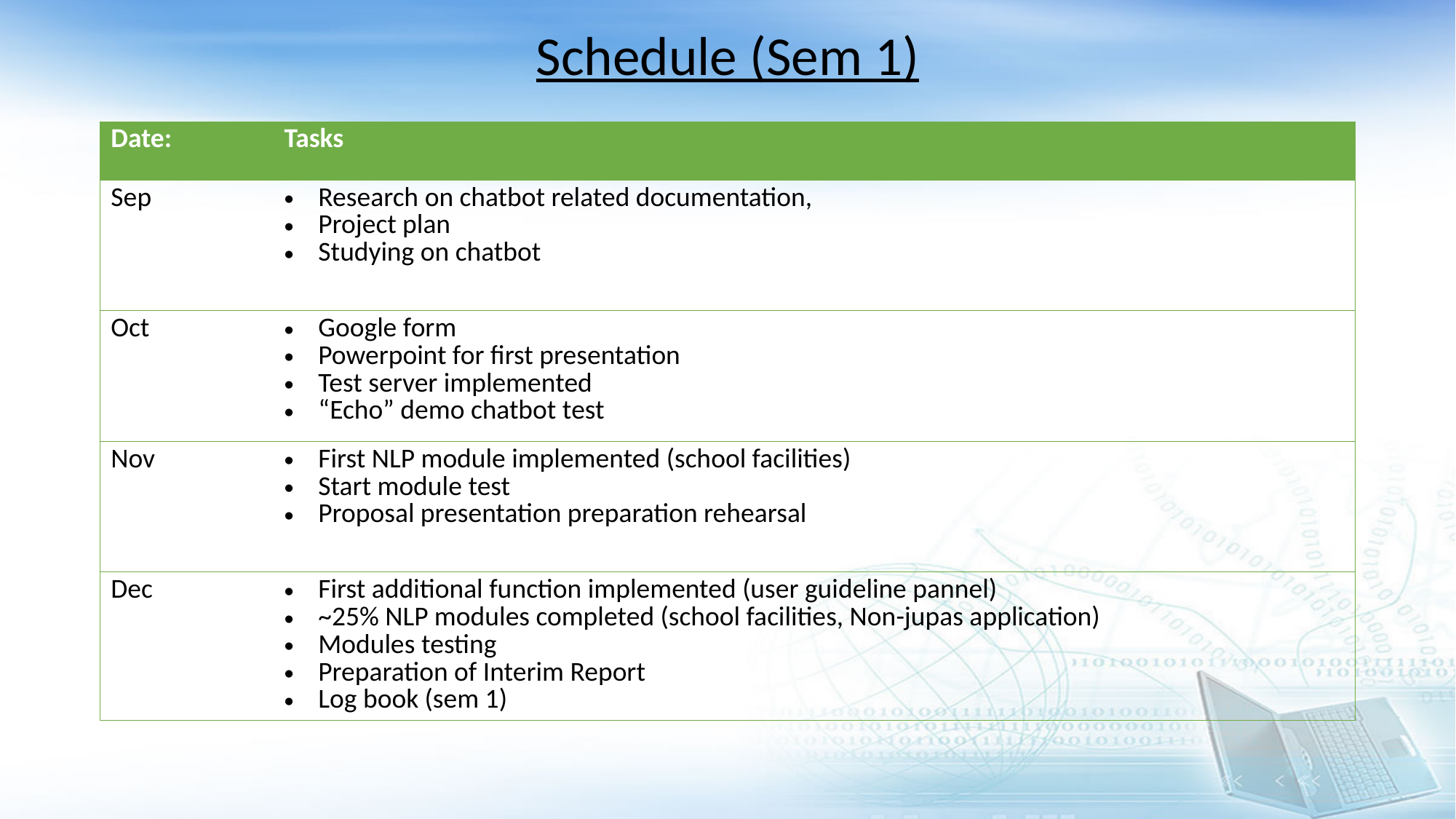

# Schedule (Sem 1)
| Date: | Tasks |
| --- | --- |
| Sep | Research on chatbot related documentation, Project plan Studying on chatbot |
| Oct | Google form Powerpoint for first presentation Test server implemented “Echo” demo chatbot test |
| Nov | First NLP module implemented (school facilities) Start module test Proposal presentation preparation rehearsal |
| Dec | First additional function implemented (user guideline pannel) ~25% NLP modules completed (school facilities, Non-jupas application) Modules testing Preparation of Interim Report Log book (sem 1) |